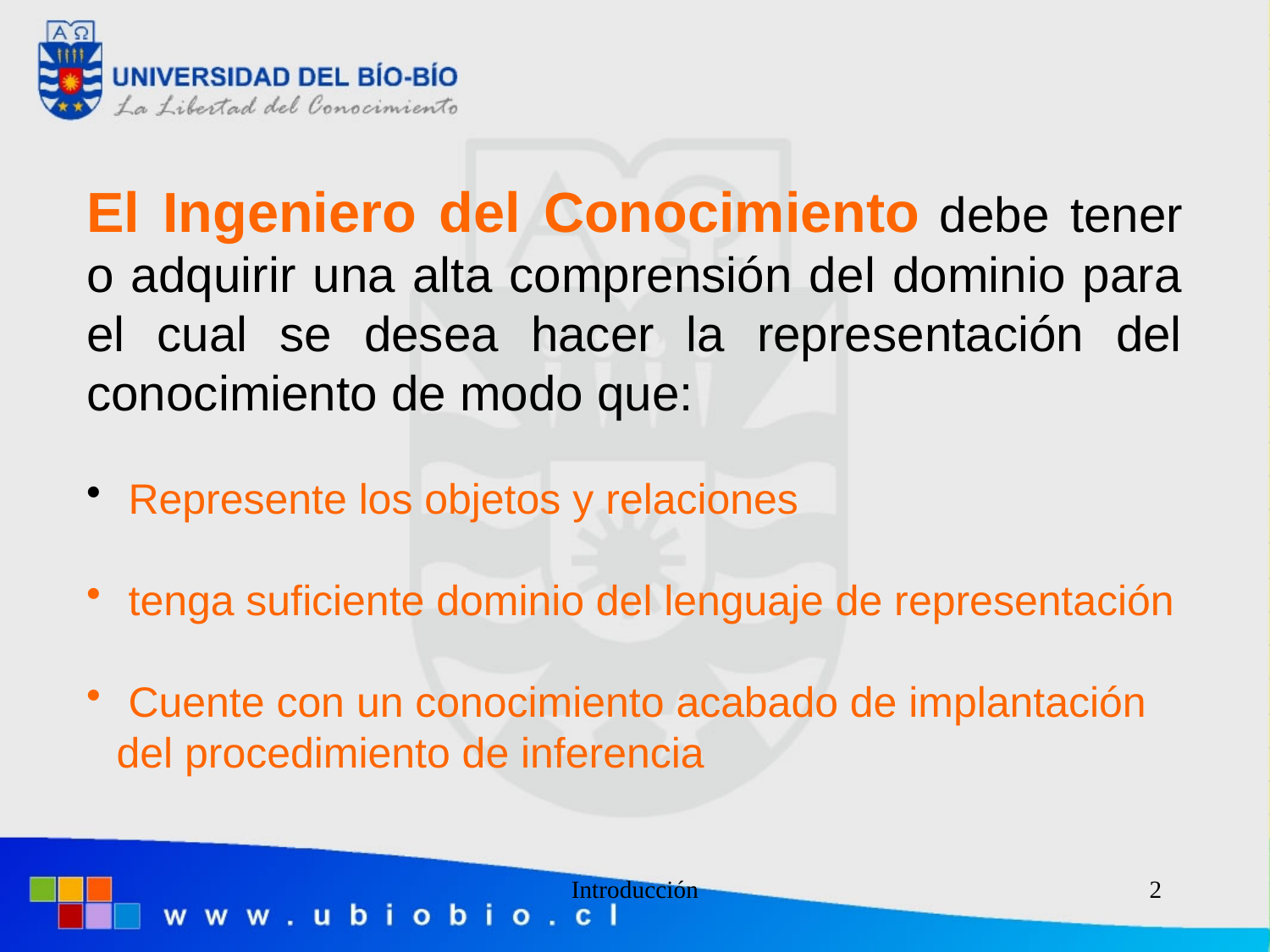

El Ingeniero del Conocimiento debe tener o adquirir una alta comprensión del dominio para el cual se desea hacer la representación del conocimiento de modo que:

 Represente los objetos y relaciones

 tenga suficiente dominio del lenguaje de representación

 Cuente con un conocimiento acabado de implantación del procedimiento de inferencia

Introducción
2